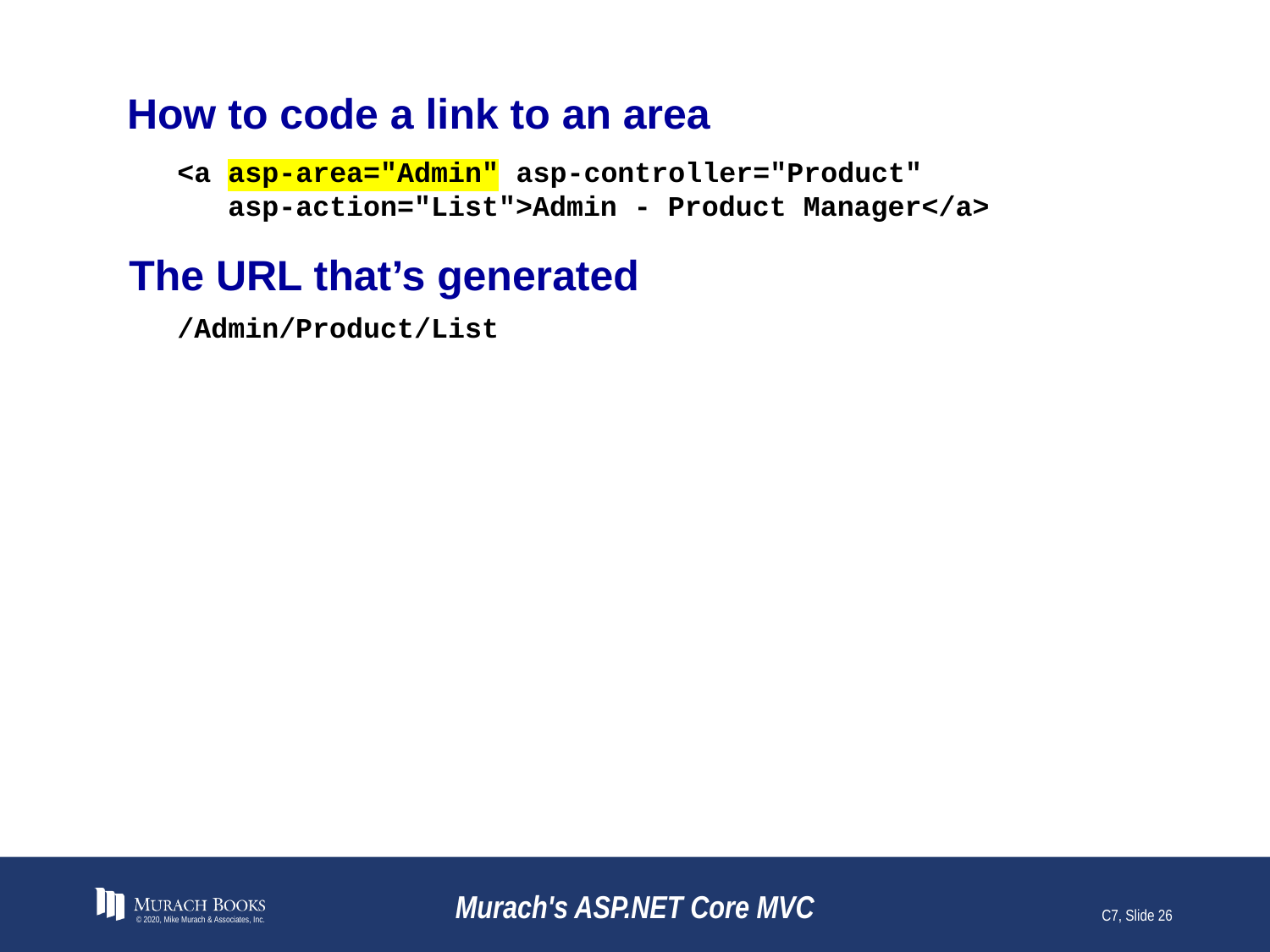

# How to code a link to an area
<a asp-area="Admin" asp-controller="Product"
   asp-action="List">Admin - Product Manager</a>
The URL that’s generated
/Admin/Product/List

© 2020, Mike Murach & Associates, Inc.
Murach's ASP.NET Core MVC

C7, Slide 26